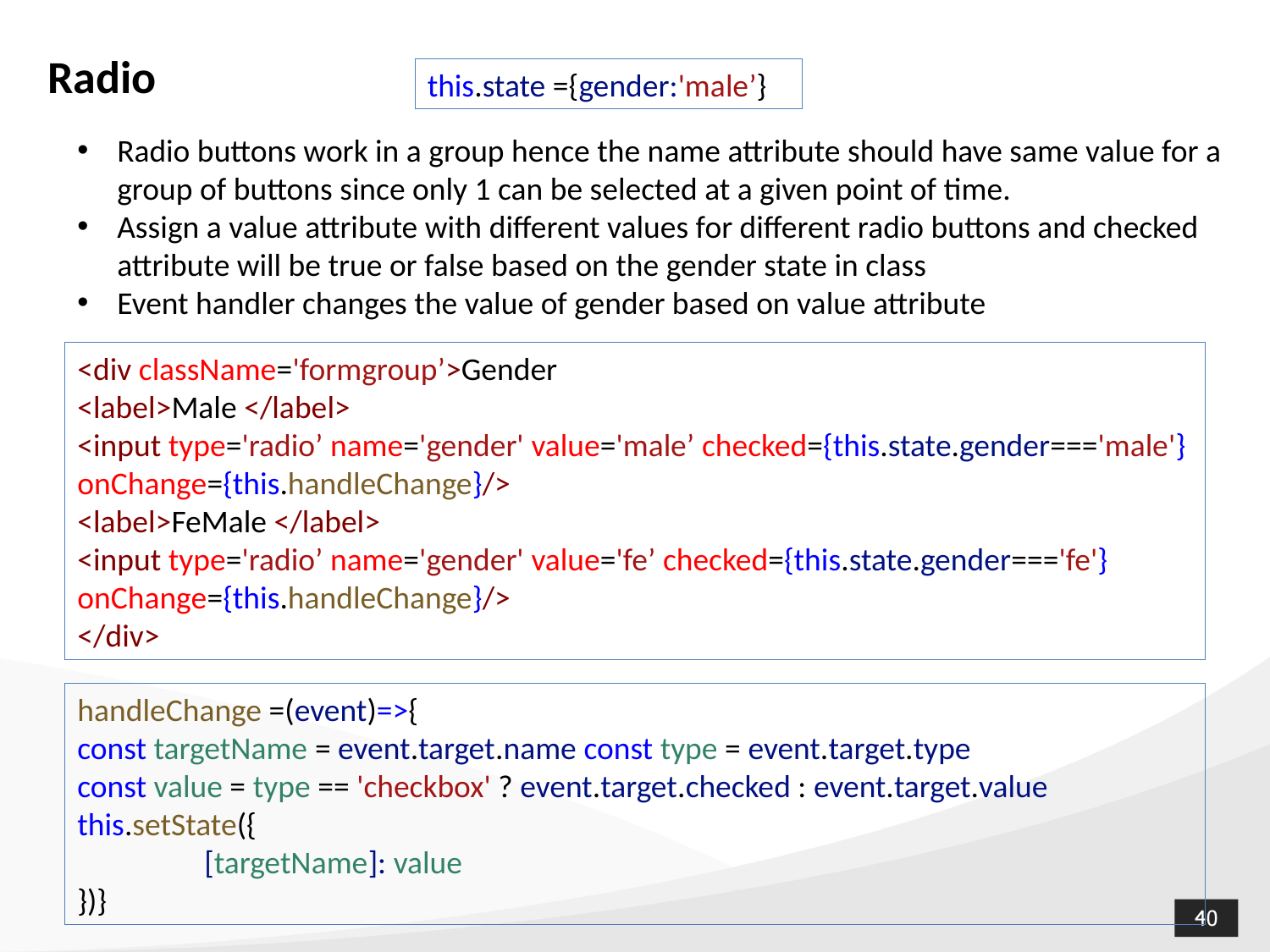

# Radio
this.state ={gender:'male’}
Radio buttons work in a group hence the name attribute should have same value for a group of buttons since only 1 can be selected at a given point of time.
Assign a value attribute with different values for different radio buttons and checked attribute will be true or false based on the gender state in class
Event handler changes the value of gender based on value attribute
<div className='formgroup’>Gender
<label>Male </label>
<input type='radio’ name='gender' value='male’ checked={this.state.gender==='male'}
onChange={this.handleChange}/>
<label>FeMale </label>
<input type='radio’ name='gender' value='fe’ checked={this.state.gender==='fe'}
onChange={this.handleChange}/>
</div>
handleChange =(event)=>{
const targetName = event.target.name const type = event.target.type
const value = type == 'checkbox' ? event.target.checked : event.target.value
this.setState({
	[targetName]: value
})}